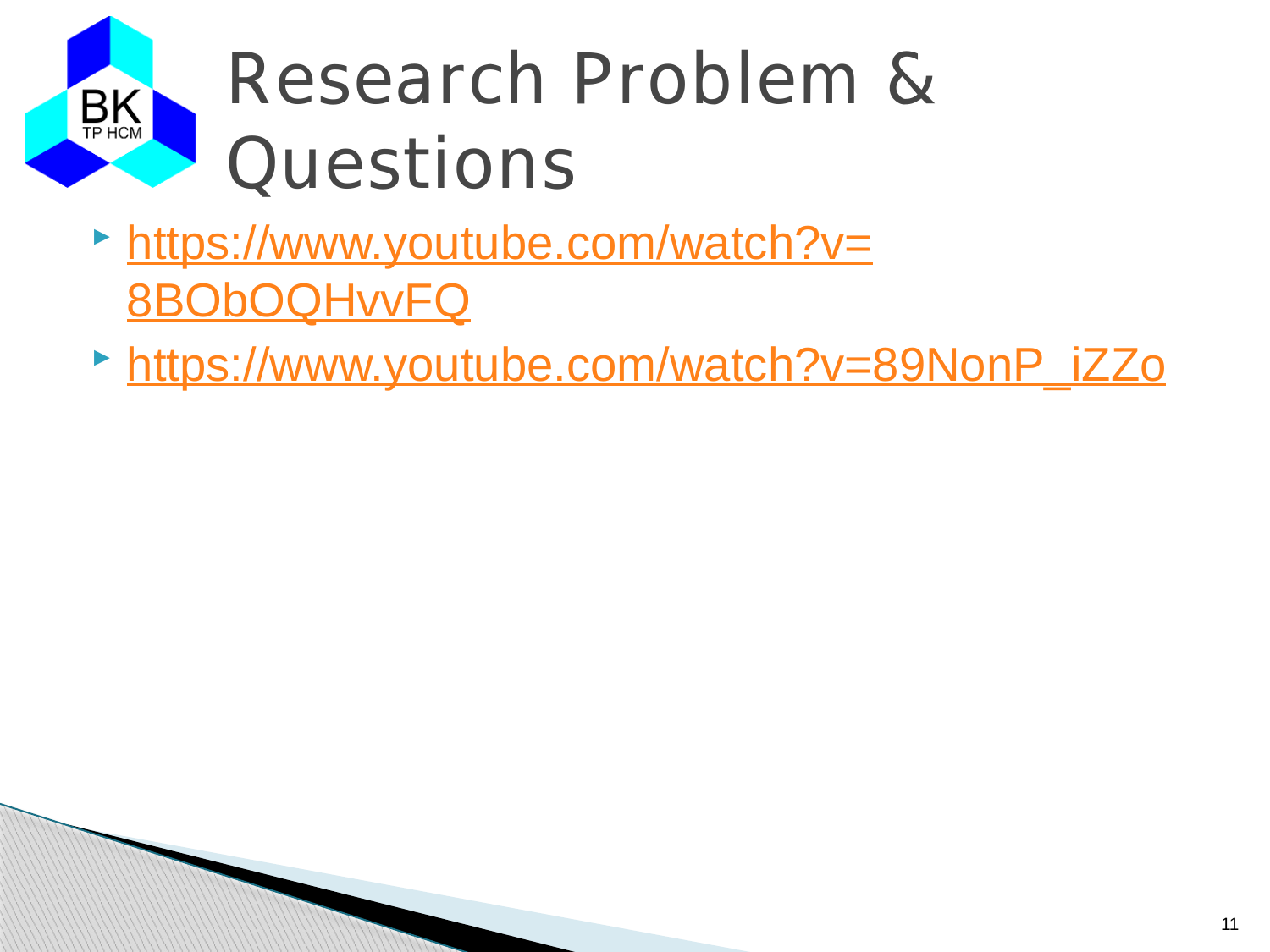

# Research Problem & Questions
https://www.youtube.com/watch?v=8BObOQHvvFQ
https://www.youtube.com/watch?v=89NonP_iZZo

11